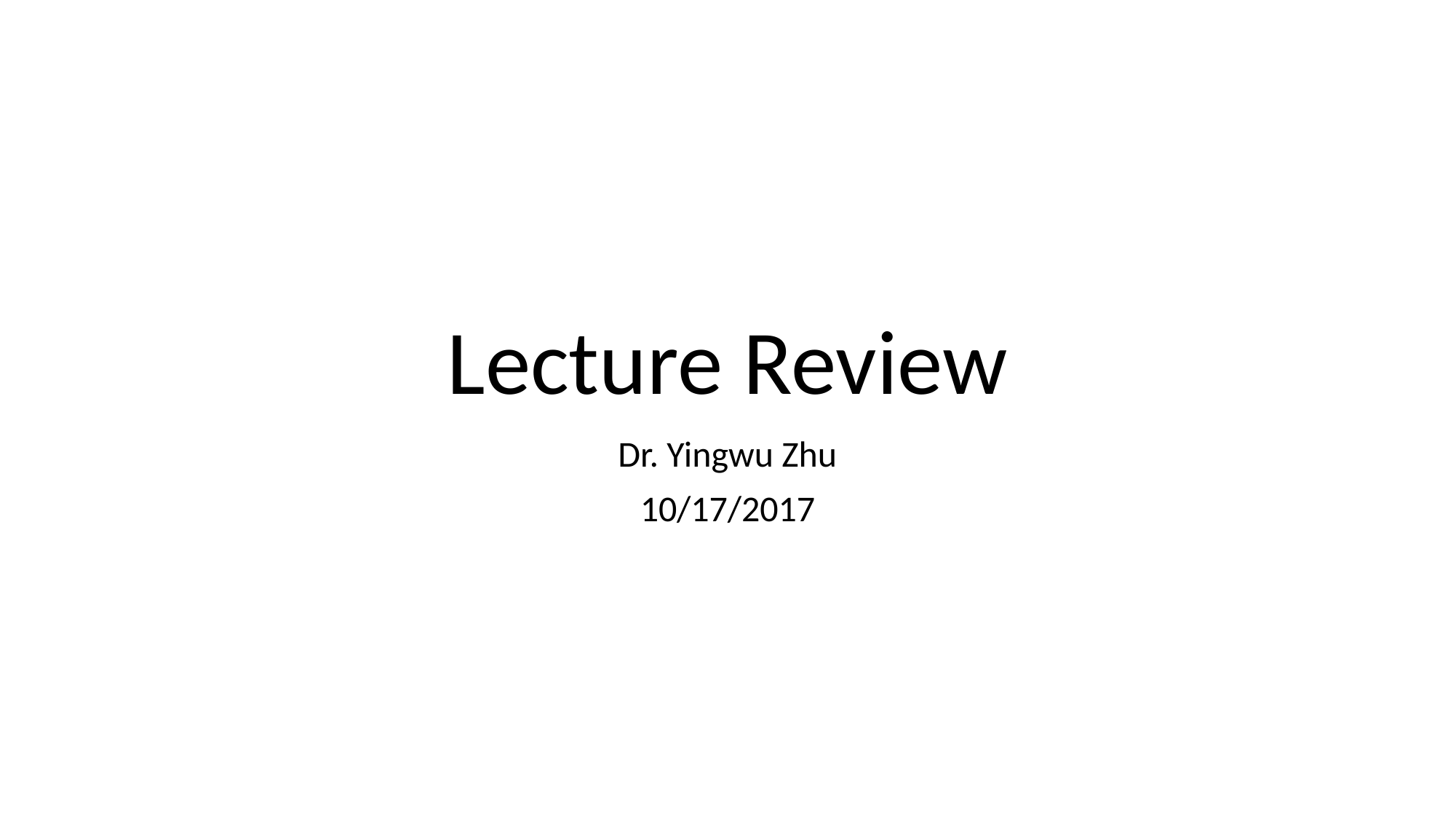

# Lecture Review
Dr. Yingwu Zhu
10/17/2017